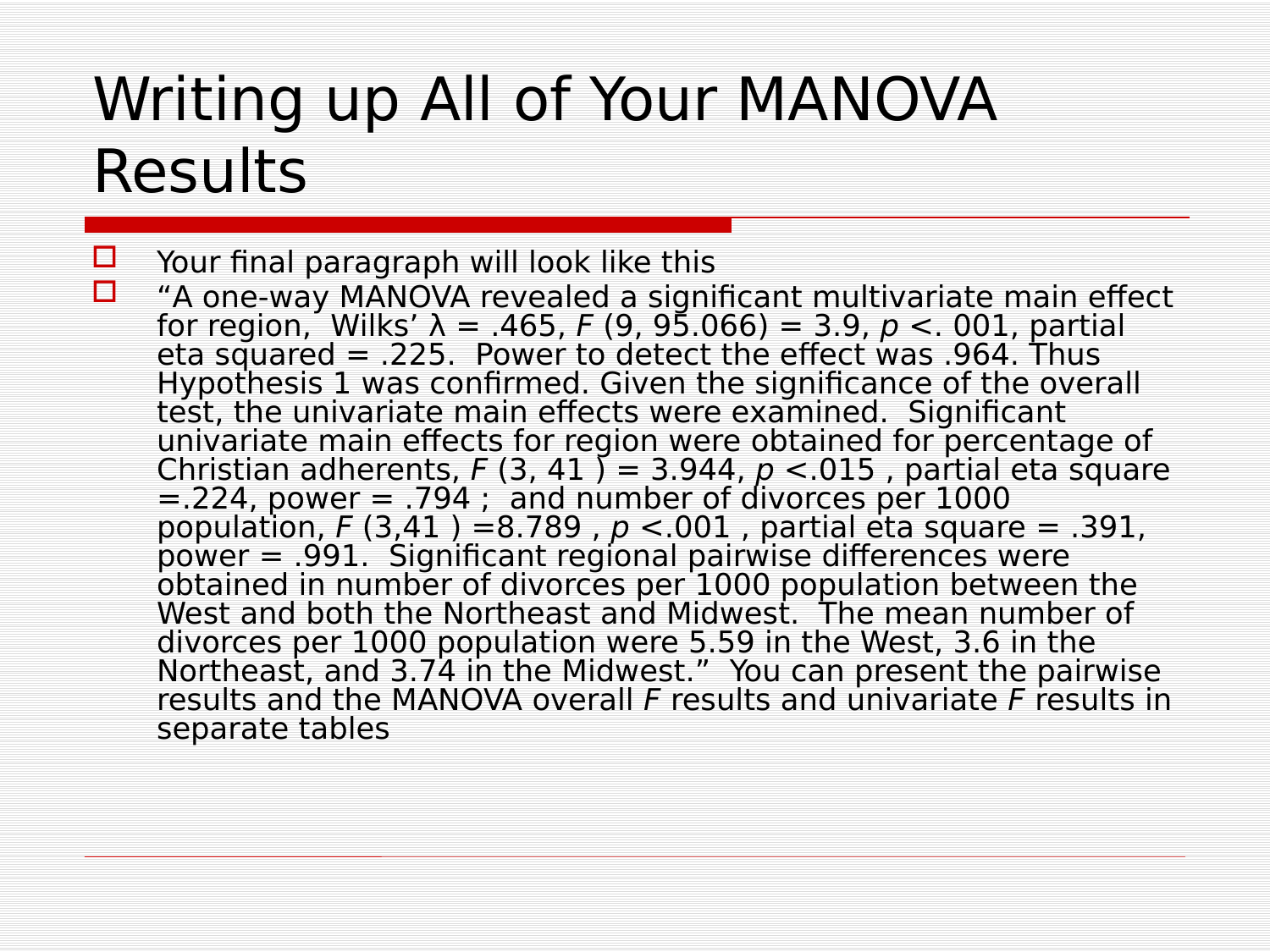

# Writing up All of Your MANOVA Results
Your final paragraph will look like this
“A one-way MANOVA revealed a significant multivariate main effect for region,  Wilks’ λ = .465, F (9, 95.066) = 3.9, p <. 001, partial eta squared = .225.  Power to detect the effect was .964. Thus Hypothesis 1 was confirmed. Given the significance of the overall test, the univariate main effects were examined.  Significant univariate main effects for region were obtained for percentage of Christian adherents, F (3, 41 ) = 3.944, p <.015 , partial eta square =.224, power = .794 ;  and number of divorces per 1000 population, F (3,41 ) =8.789 , p <.001 , partial eta square = .391, power = .991.  Significant regional pairwise differences were obtained in number of divorces per 1000 population between the West and both the Northeast and Midwest.  The mean number of divorces per 1000 population were 5.59 in the West, 3.6 in the Northeast, and 3.74 in the Midwest.”  You can present the pairwise results and the MANOVA overall F results and univariate F results in separate tables